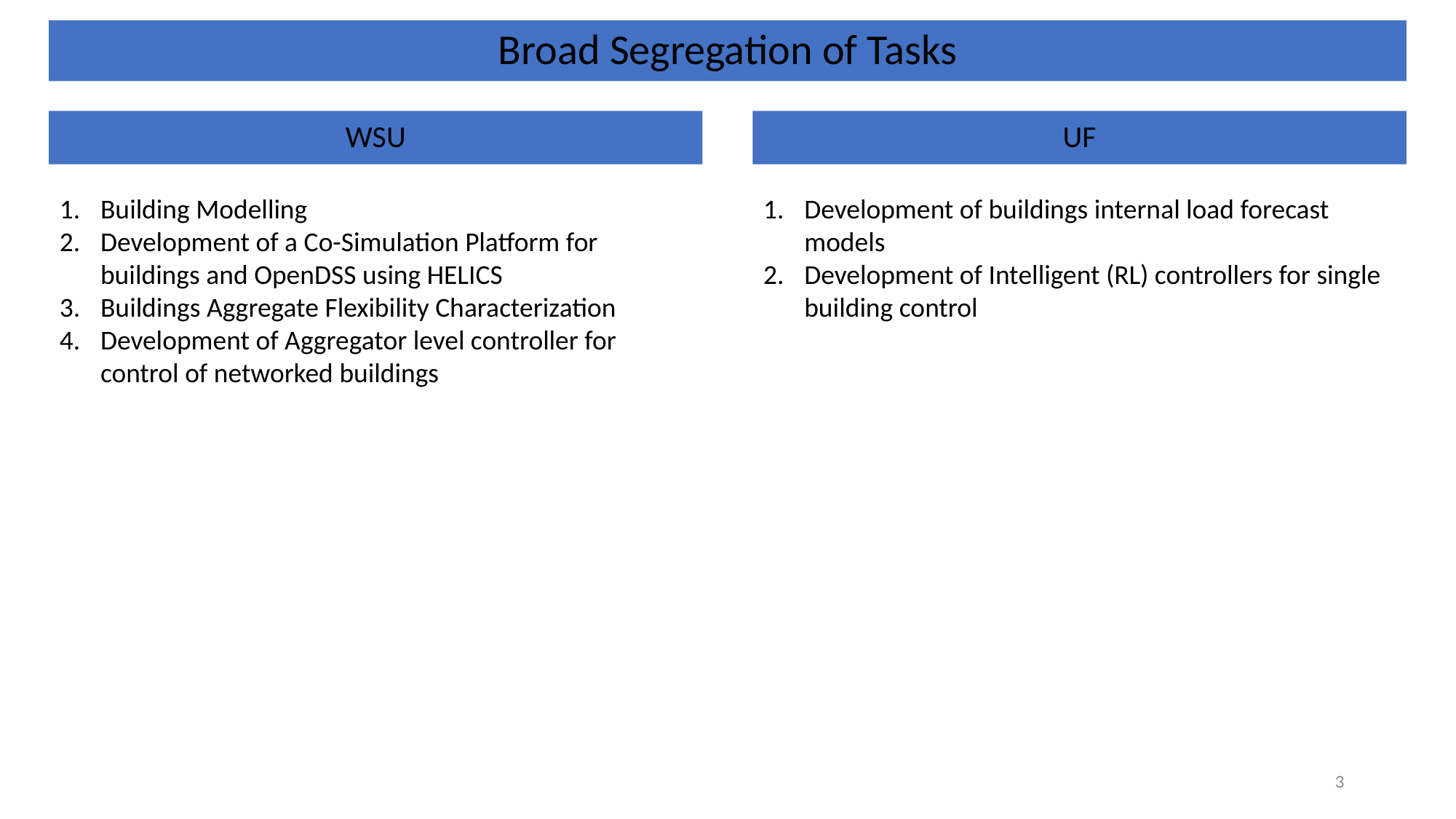

Broad Segregation of Tasks
WSU
UF
Building Modelling
Development of a Co-Simulation Platform for buildings and OpenDSS using HELICS
Buildings Aggregate Flexibility Characterization
Development of Aggregator level controller for control of networked buildings

Development of buildings internal load forecast models
Development of Intelligent (RL) controllers for single building control

3